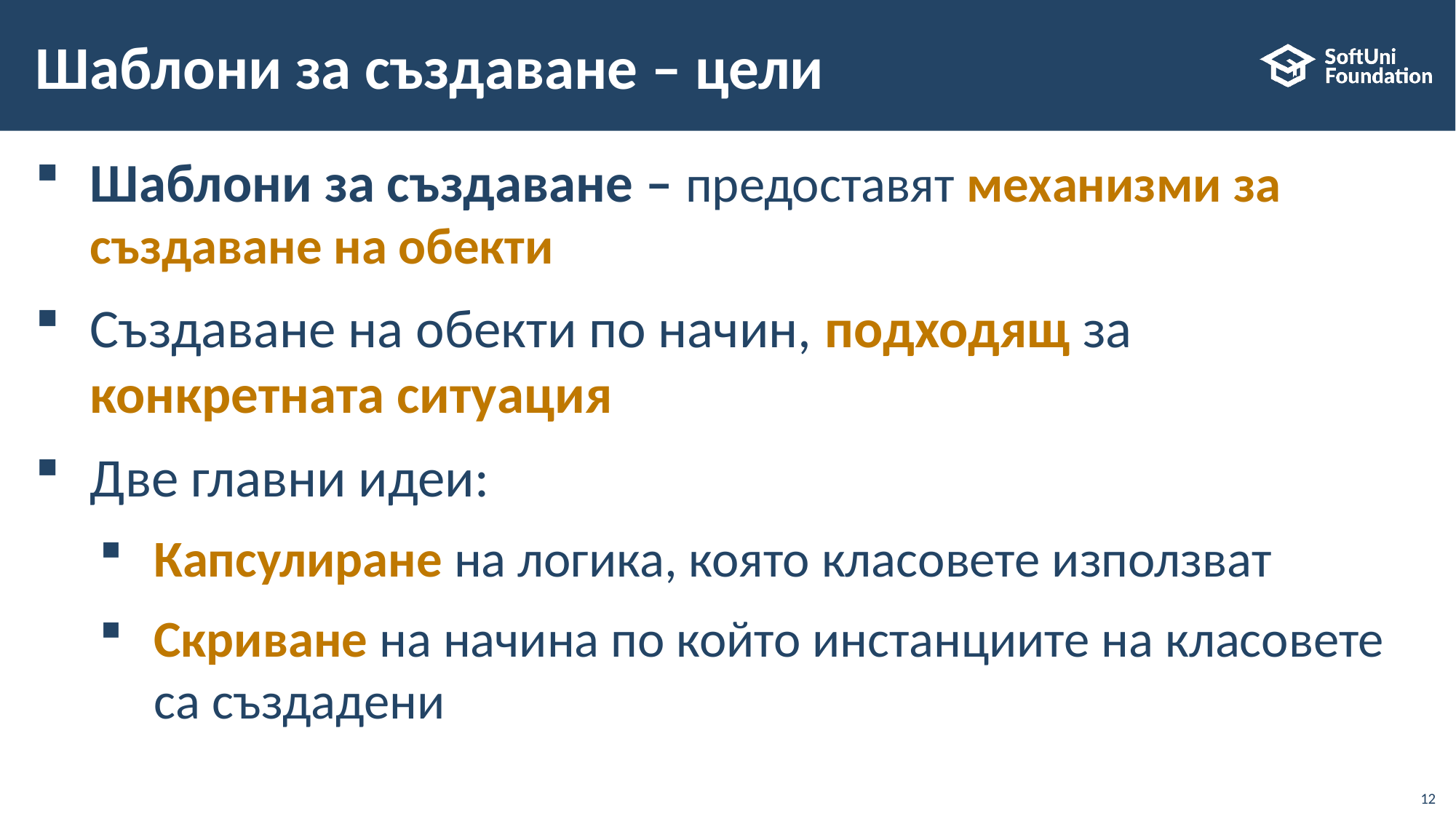

# Шаблони за създаване – цели
Шаблони за създаване – предоставят механизми за създаване на обекти
Създаване на обекти по начин, подходящ за конкретната ситуация
Две главни идеи:
Капсулиране на логика, която класовете използват
Скриване на начина по който инстанциите на класовете са създадени
12